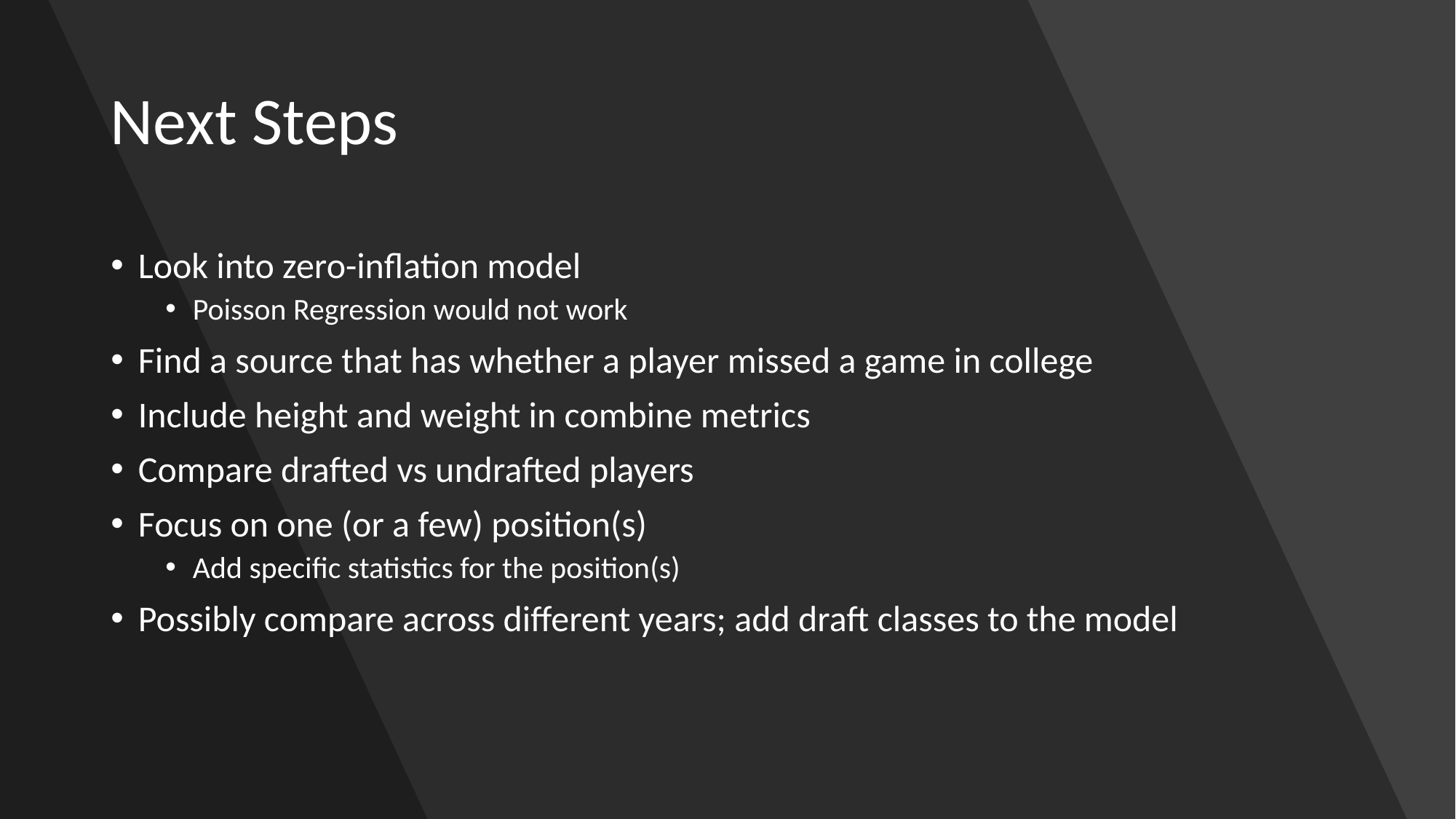

# Next Steps
Look into zero-inflation model
Poisson Regression would not work
Find a source that has whether a player missed a game in college
Include height and weight in combine metrics
Compare drafted vs undrafted players
Focus on one (or a few) position(s)
Add specific statistics for the position(s)
Possibly compare across different years; add draft classes to the model